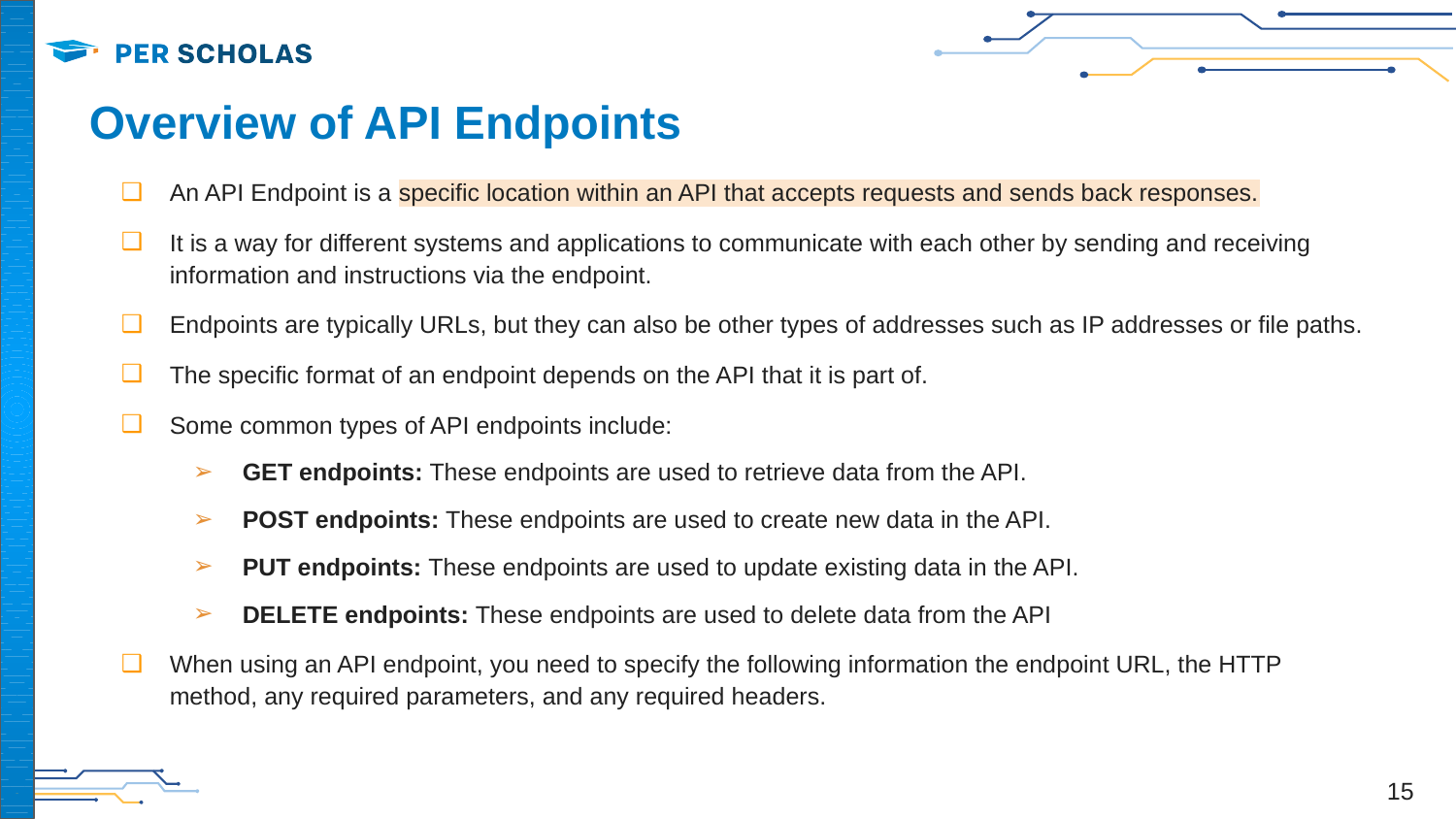

# Overview of API Endpoints
An API Endpoint is a specific location within an API that accepts requests and sends back responses.
It is a way for different systems and applications to communicate with each other by sending and receiving information and instructions via the endpoint.
Endpoints are typically URLs, but they can also be other types of addresses such as IP addresses or file paths.
The specific format of an endpoint depends on the API that it is part of.
Some common types of API endpoints include:
GET endpoints: These endpoints are used to retrieve data from the API.
POST endpoints: These endpoints are used to create new data in the API.
PUT endpoints: These endpoints are used to update existing data in the API.
DELETE endpoints: These endpoints are used to delete data from the API
When using an API endpoint, you need to specify the following information the endpoint URL, the HTTP method, any required parameters, and any required headers.
15